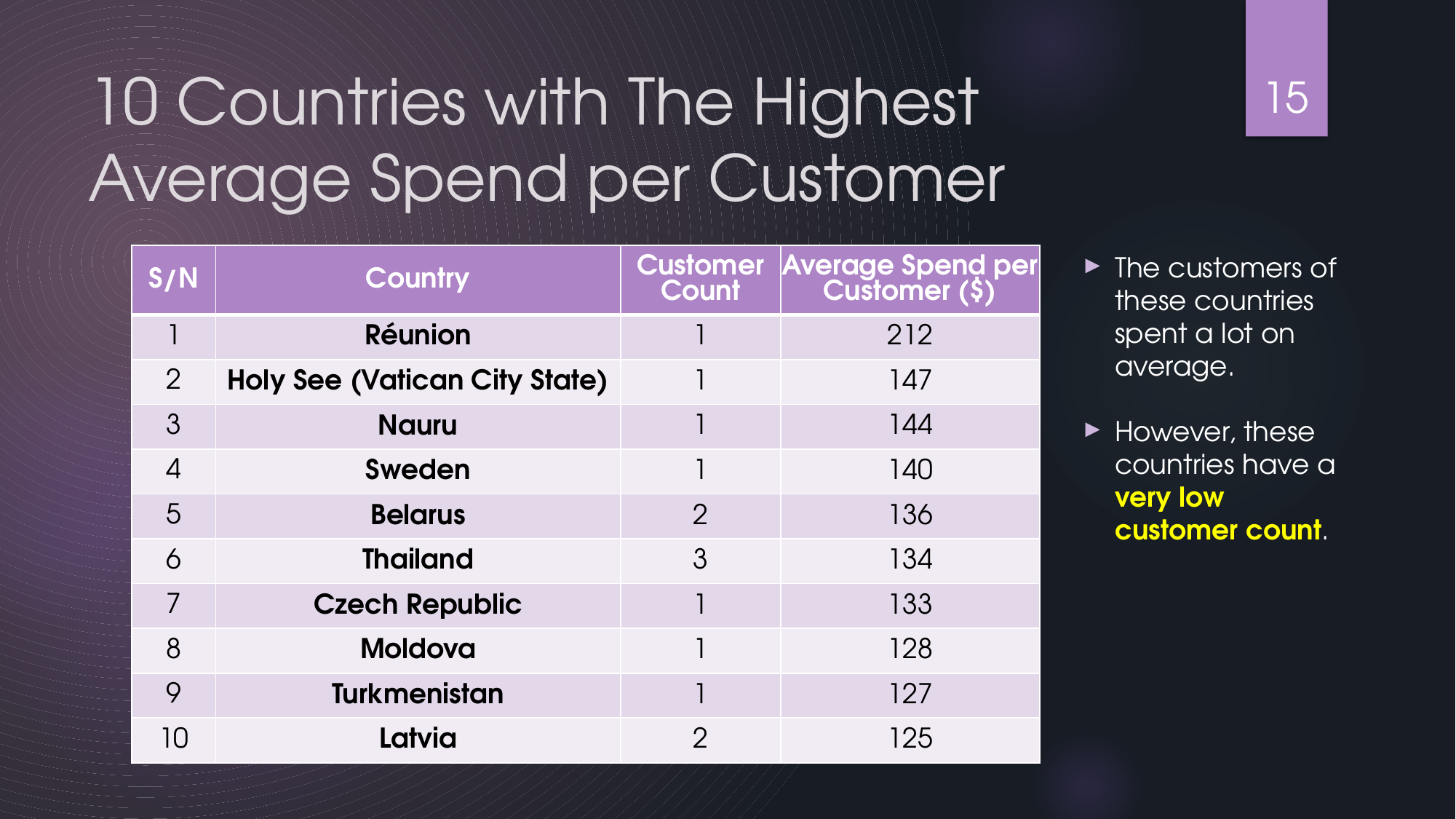

15
# 10 Countries with The Highest Average Spend per Customer
| S/N | Country | Customer Count | Average Spend per Customer ($) |
| --- | --- | --- | --- |
| 1 | Réunion | 1 | 212 |
| 2 | Holy See (Vatican City State) | 1 | 147 |
| 3 | Nauru | 1 | 144 |
| 4 | Sweden | 1 | 140 |
| 5 | Belarus | 2 | 136 |
| 6 | Thailand | 3 | 134 |
| 7 | Czech Republic | 1 | 133 |
| 8 | Moldova | 1 | 128 |
| 9 | Turkmenistan | 1 | 127 |
| 10 | Latvia | 2 | 125 |
The customers of these countries spent a lot on average.

However, these countries have a very low customer count.